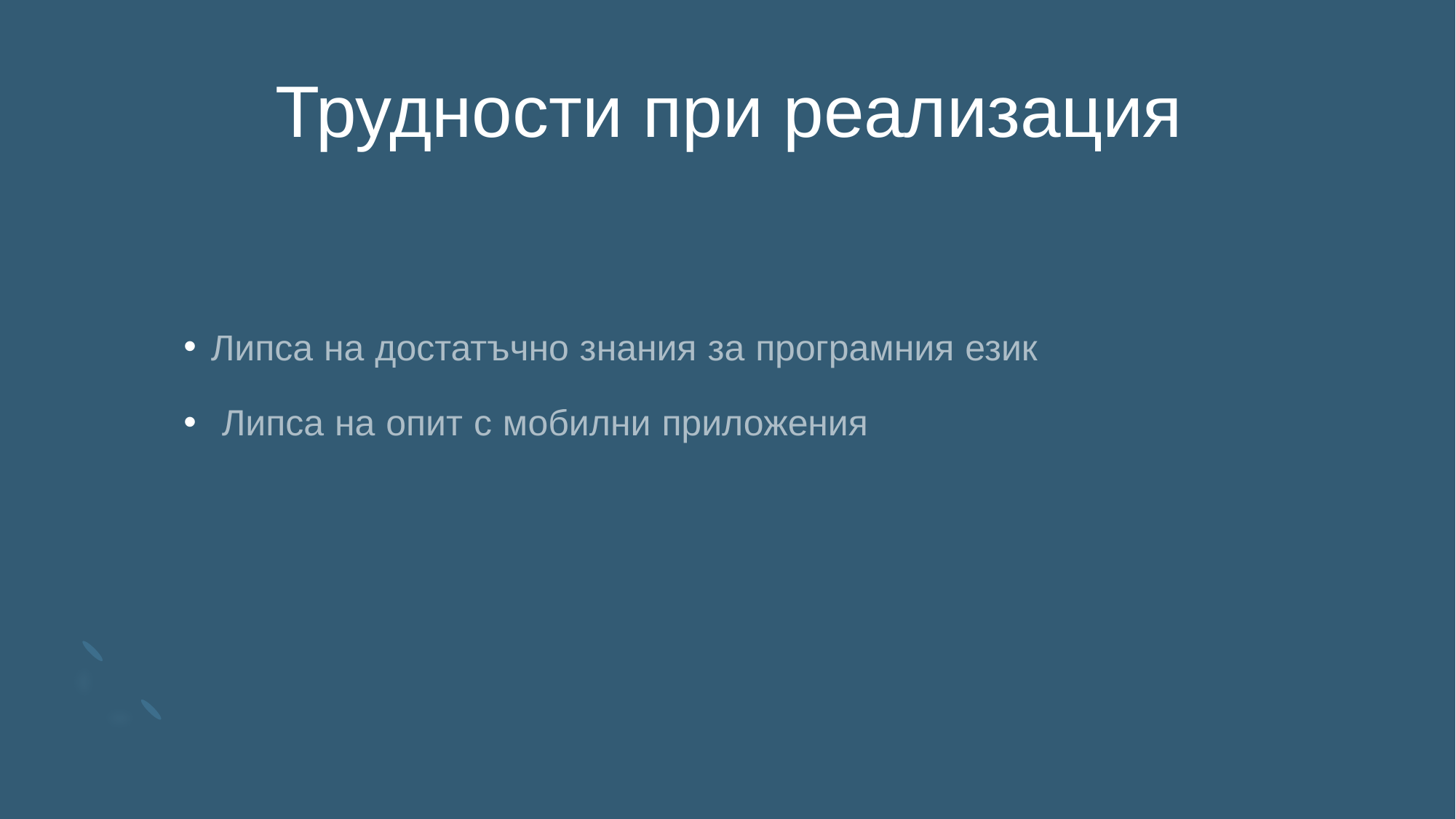

# Трудности при реализация
Липса на достатъчно знания за програмния език
 Липса на опит с мобилни приложения